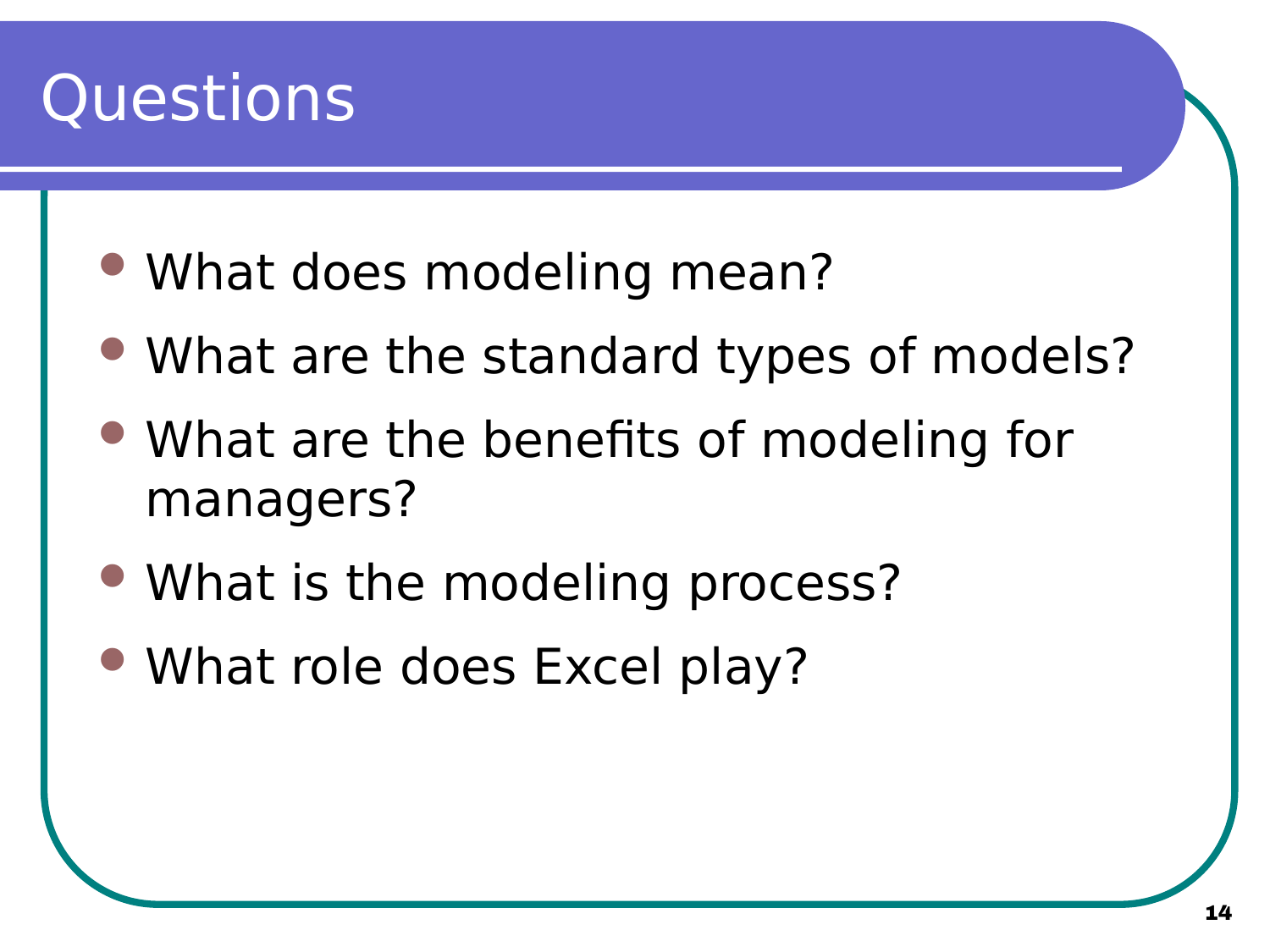

# Questions
What does modeling mean?
What are the standard types of models?
What are the benefits of modeling for managers?
What is the modeling process?
What role does Excel play?
14